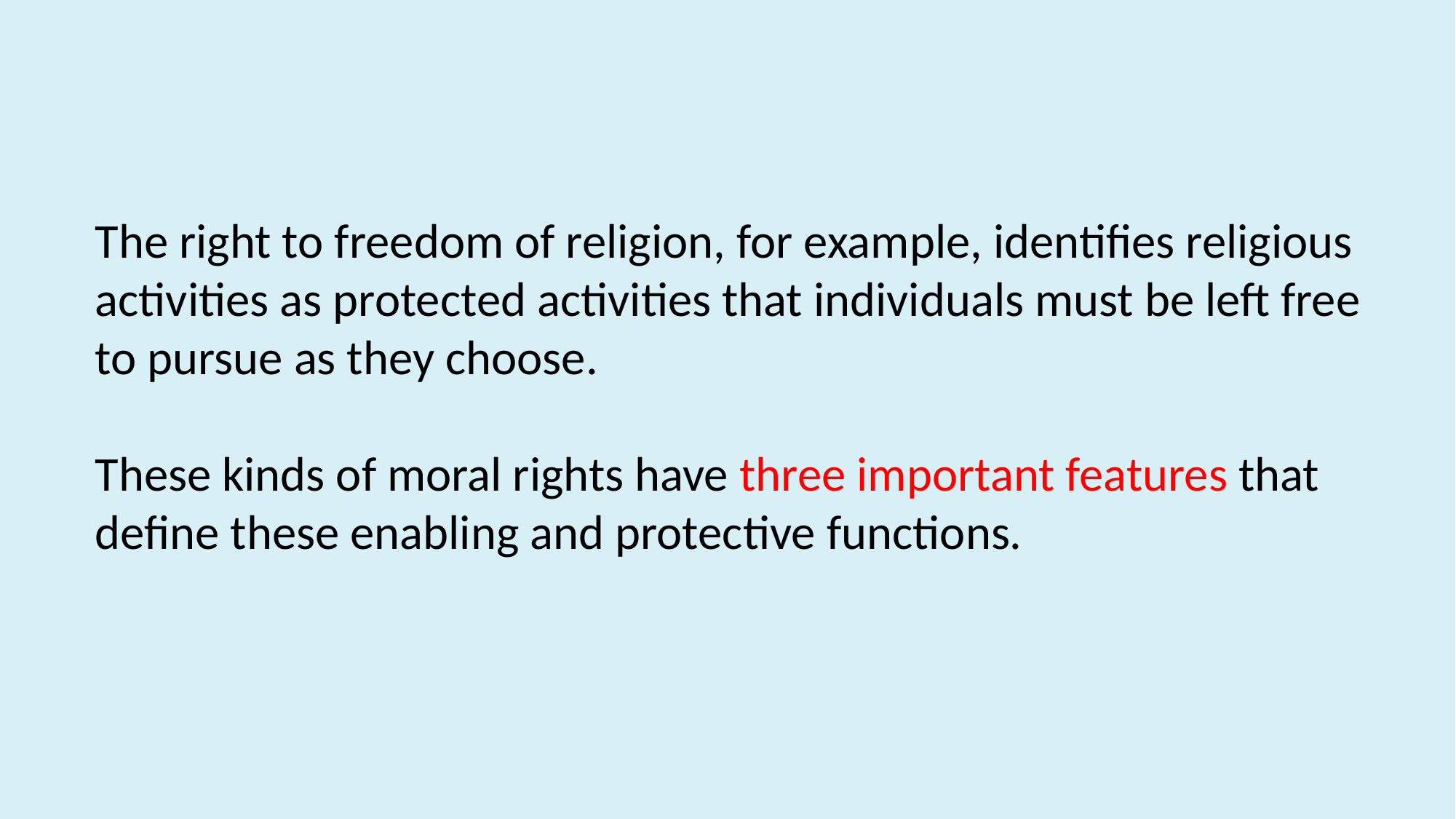

The right to freedom of religion, for example, identifies religious activities as protected activities that individuals must be left free to pursue as they choose.

These kinds of moral rights have three important features that define these enabling and protective functions.